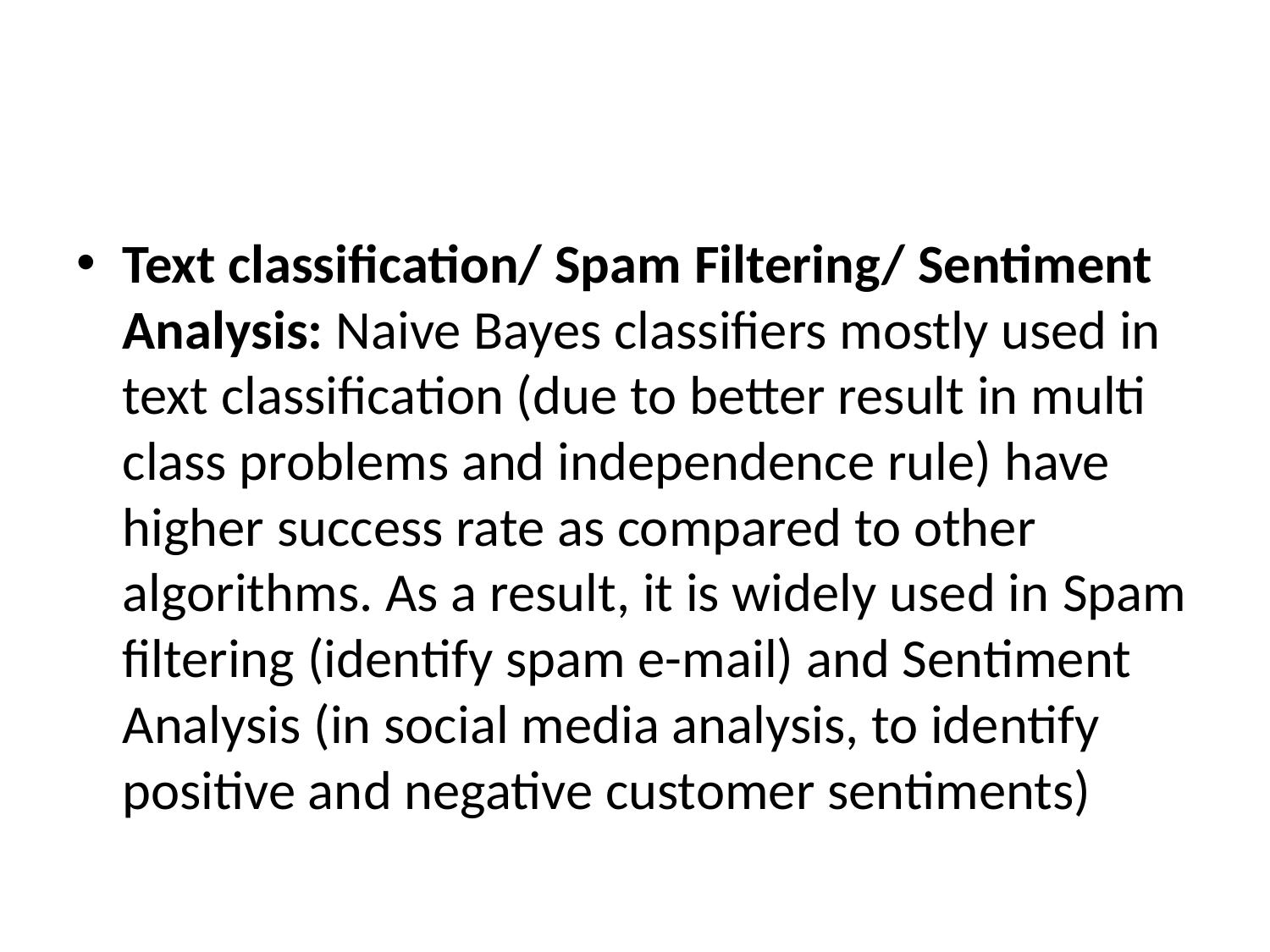

#
Text classification/ Spam Filtering/ Sentiment Analysis: Naive Bayes classifiers mostly used in text classification (due to better result in multi class problems and independence rule) have higher success rate as compared to other algorithms. As a result, it is widely used in Spam filtering (identify spam e-mail) and Sentiment Analysis (in social media analysis, to identify positive and negative customer sentiments)